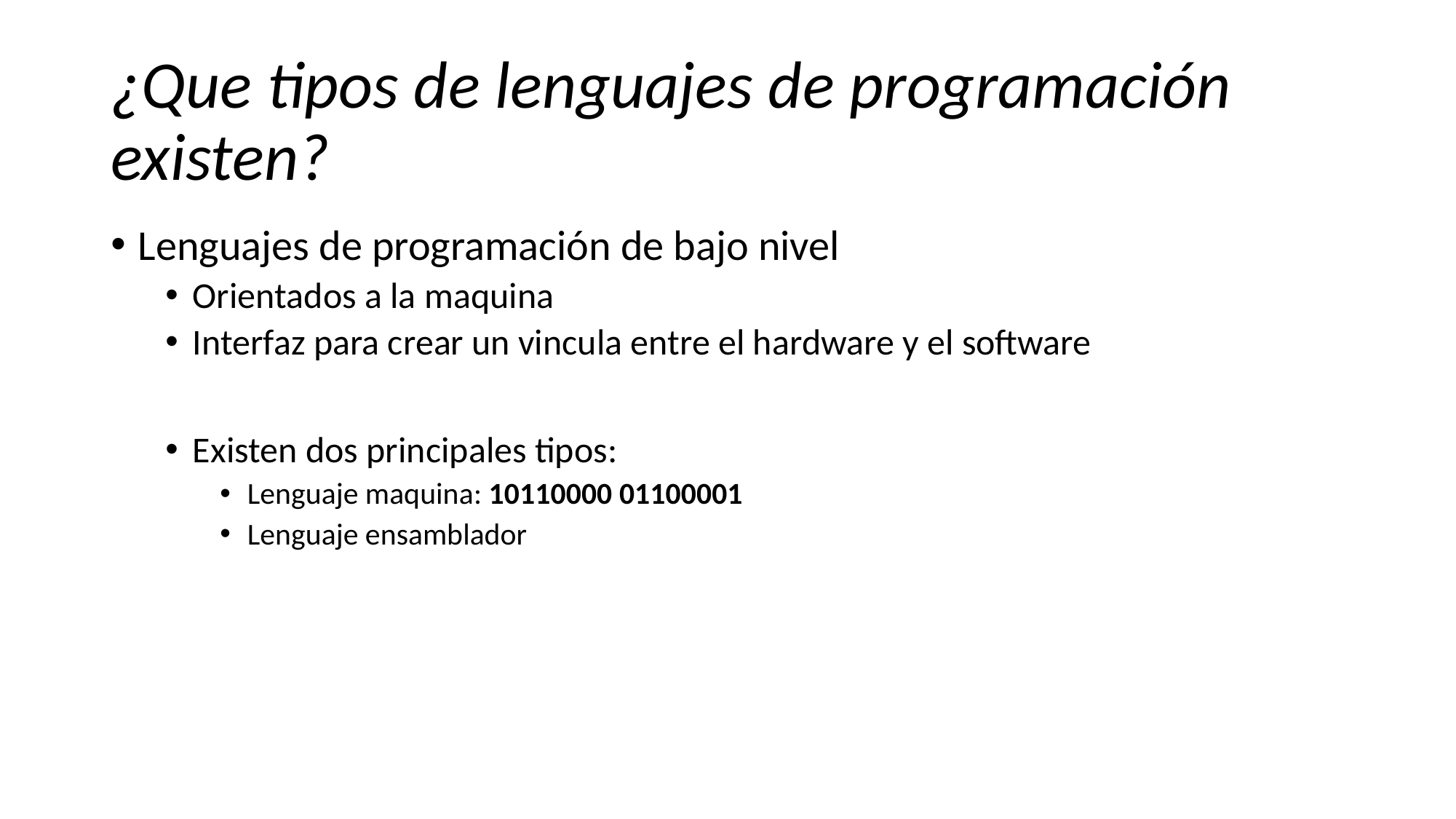

# ¿Que tipos de lenguajes de programación existen?
Lenguajes de programación de bajo nivel
Orientados a la maquina
Interfaz para crear un vincula entre el hardware y el software

Existen dos principales tipos:
Lenguaje maquina: 10110000 01100001
Lenguaje ensamblador